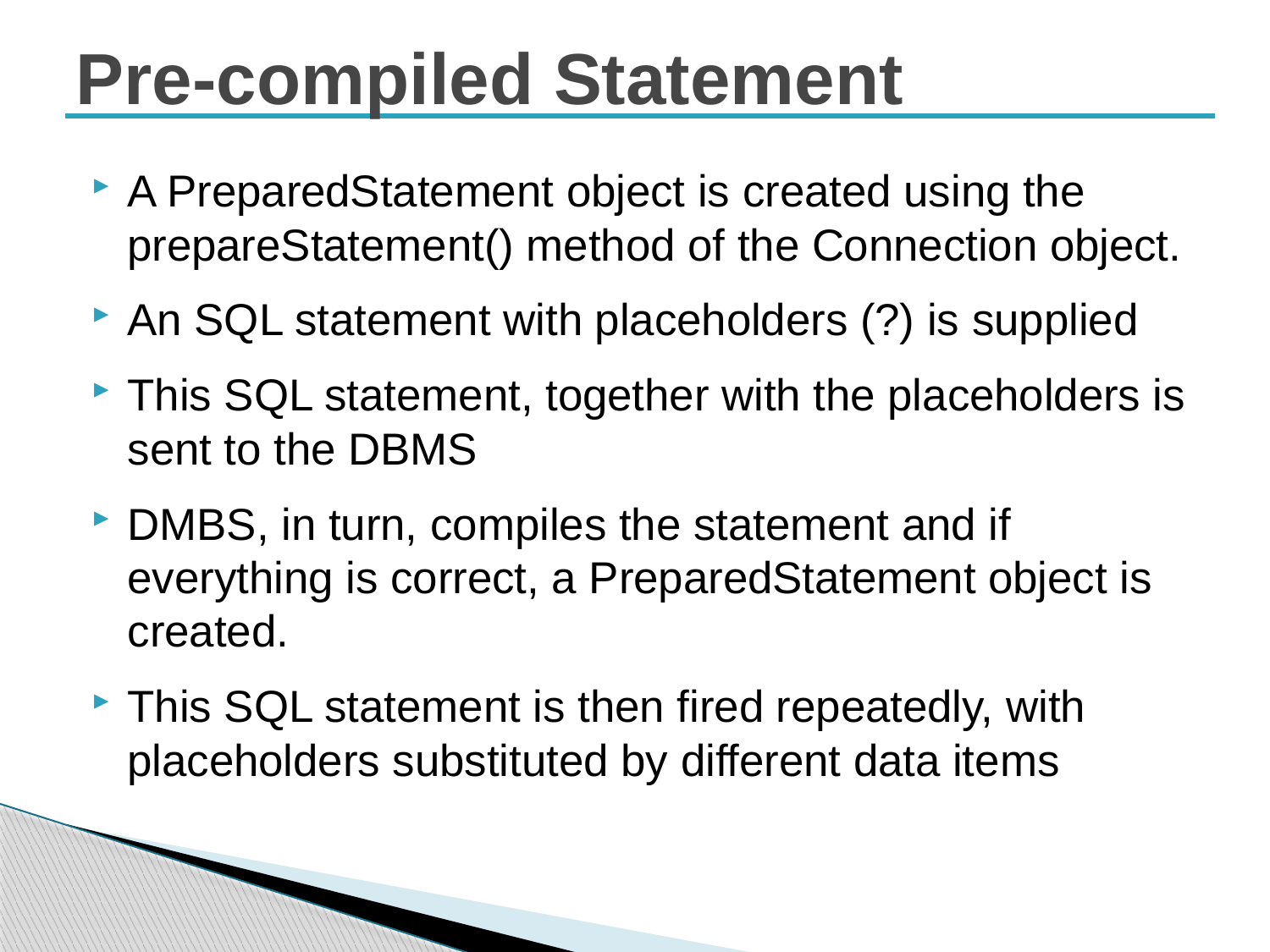

# Pre-compiled Statement
A PreparedStatement object is created using the prepareStatement() method of the Connection object.
An SQL statement with placeholders (?) is supplied
This SQL statement, together with the placeholders is sent to the DBMS
DMBS, in turn, compiles the statement and if everything is correct, a PreparedStatement object is created.
This SQL statement is then fired repeatedly, with placeholders substituted by different data items